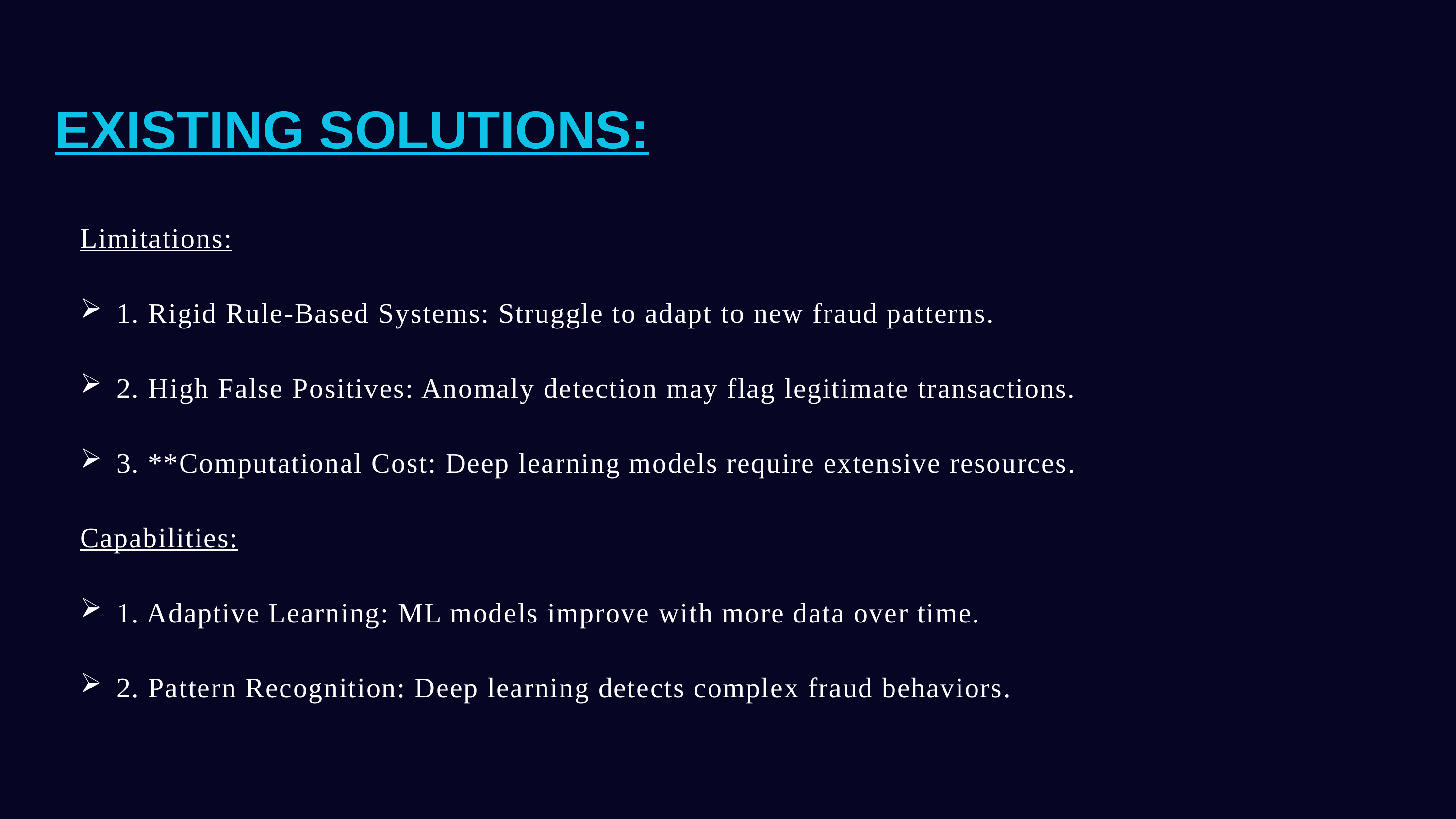

EXISTING SOLUTIONS:

Limitations:
1. Rigid Rule-Based Systems: Struggle to adapt to new fraud patterns.
2. High False Positives: Anomaly detection may flag legitimate transactions.
3. **Computational Cost: Deep learning models require extensive resources.
Capabilities:
1. Adaptive Learning: ML models improve with more data over time.
2. Pattern Recognition: Deep learning detects complex fraud behaviors.